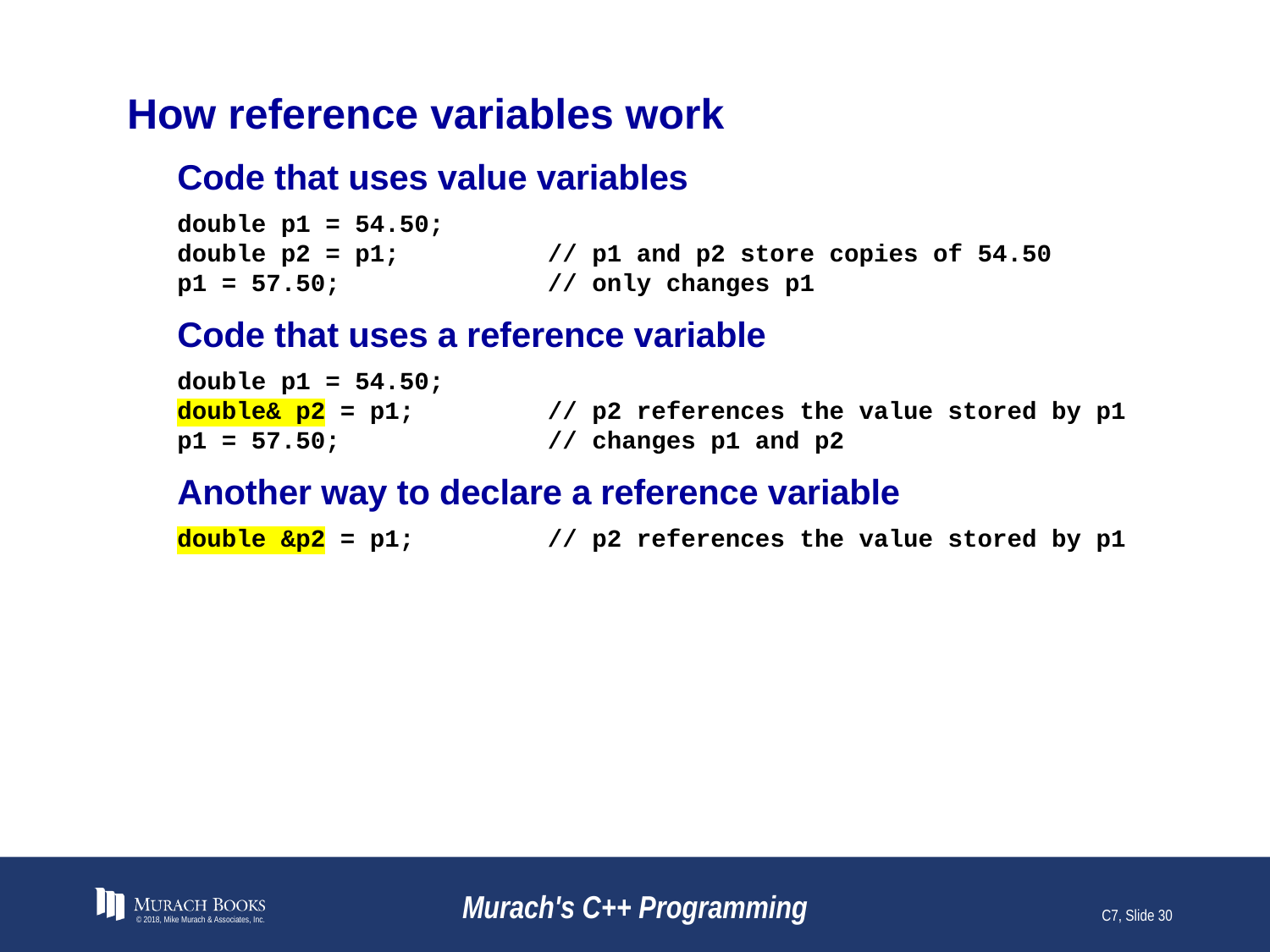

# How reference variables work
Code that uses value variables
double p1 = 54.50;
double p2 = p1;          // p1 and p2 store copies of 54.50
p1 = 57.50;              // only changes p1
Code that uses a reference variable
double p1 = 54.50;
double& p2 = p1;         // p2 references the value stored by p1
p1 = 57.50;              // changes p1 and p2
Another way to declare a reference variable
double &p2 = p1;         // p2 references the value stored by p1

© 2018, Mike Murach & Associates, Inc.
Murach's C++ Programming

C7, Slide 30